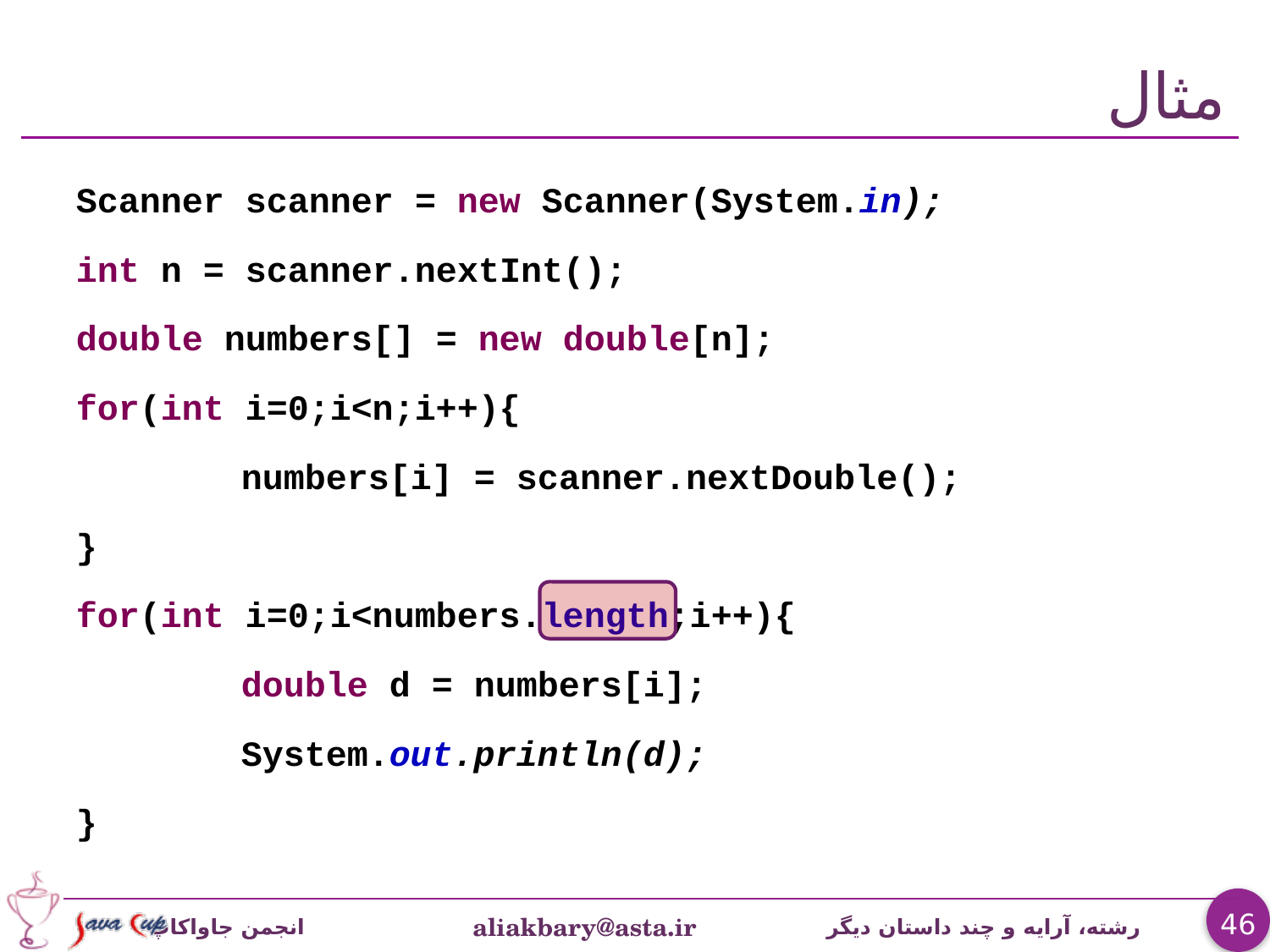

# مثال
Scanner scanner = new Scanner(System.in);
int n = scanner.nextInt();
double numbers[] = new double[n];
for(int i=0;i<n;i++){
		numbers[i] = scanner.nextDouble();
}
for(int i=0;i<numbers.length;i++){
		double d = numbers[i];
		System.out.println(d);
}